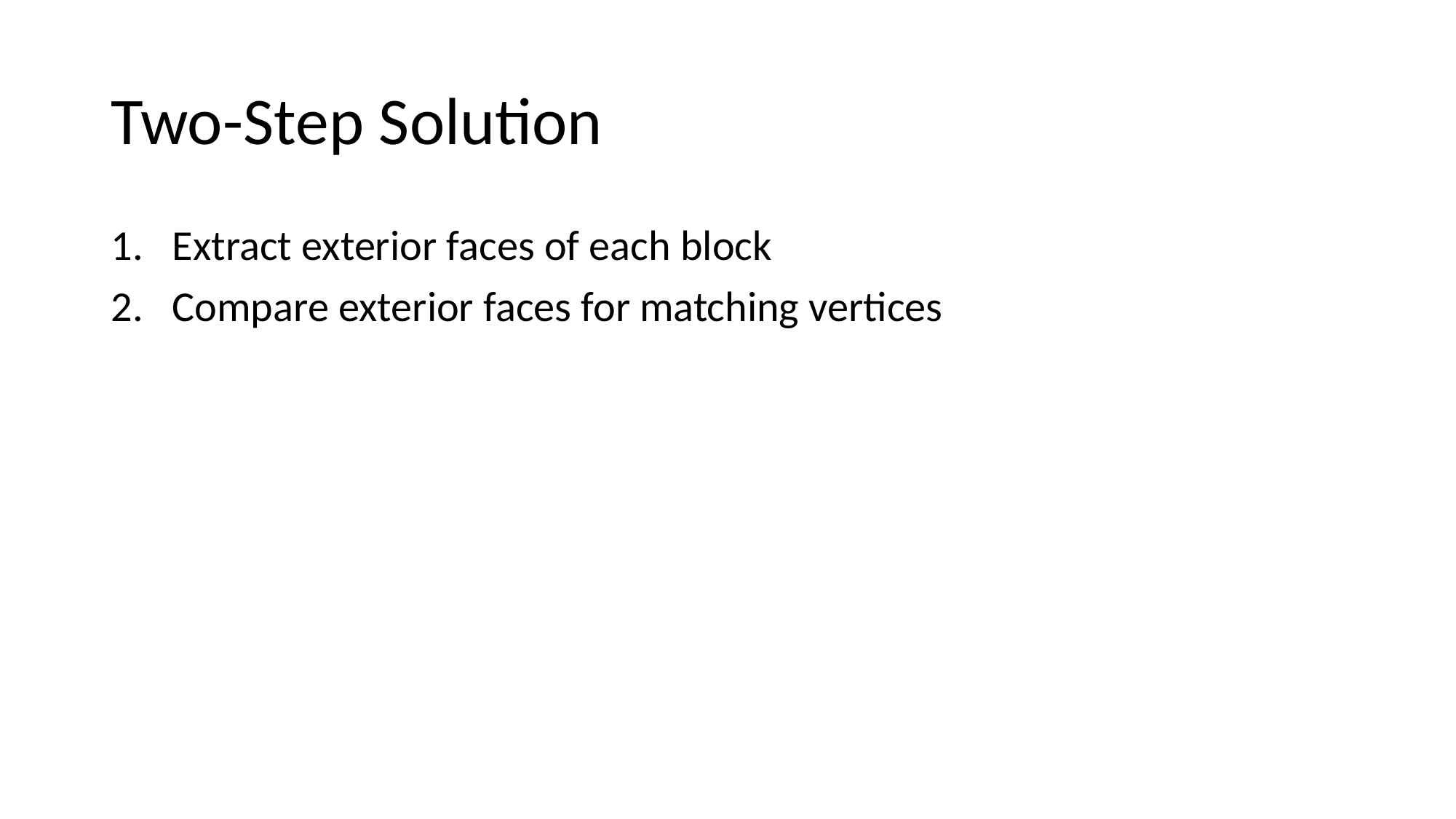

# Two-Step Solution
Extract exterior faces of each block
Compare exterior faces for matching vertices